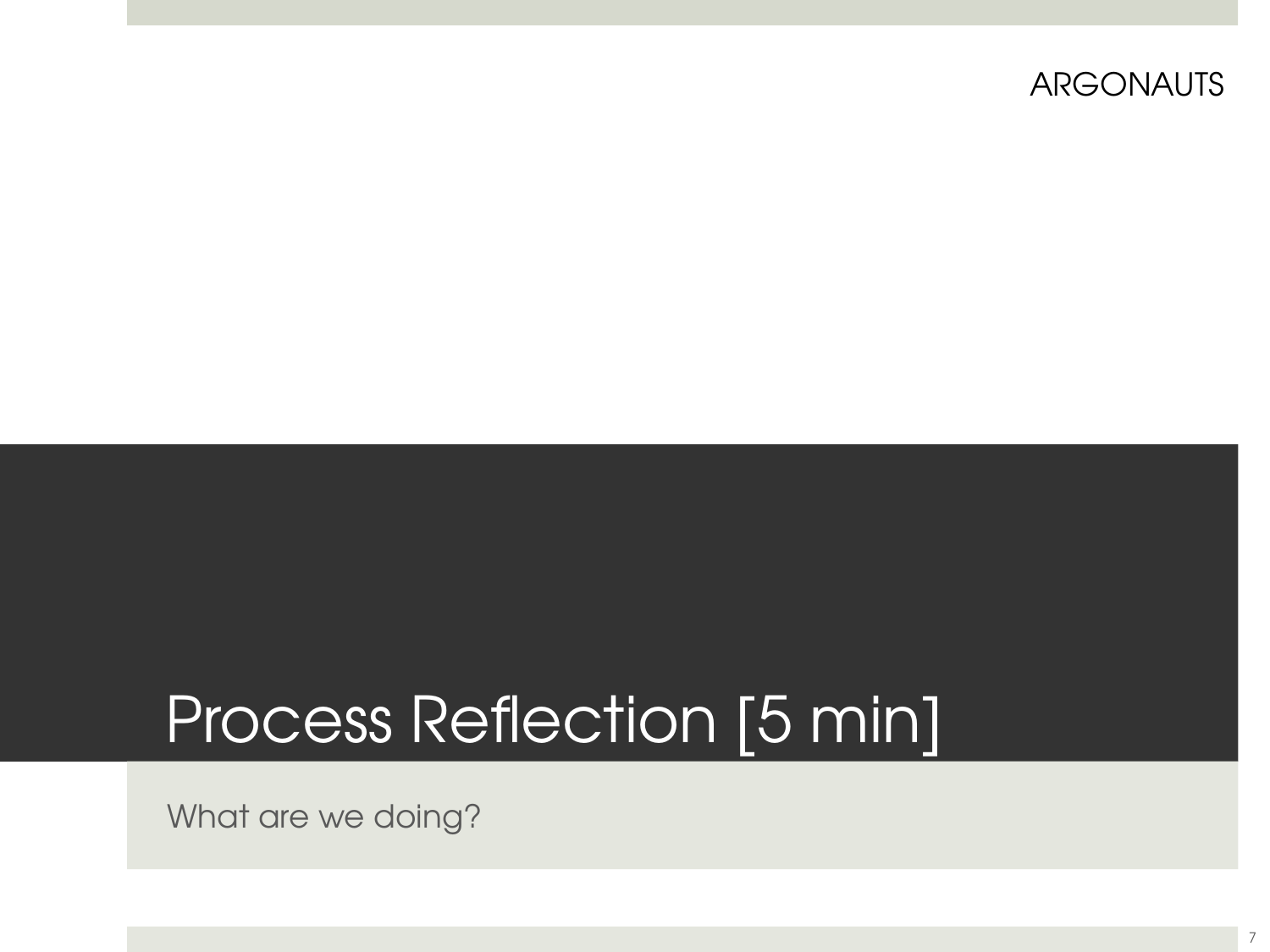

ARGONAUTS
# Process Reflection [5 min]
What are we doing?
7